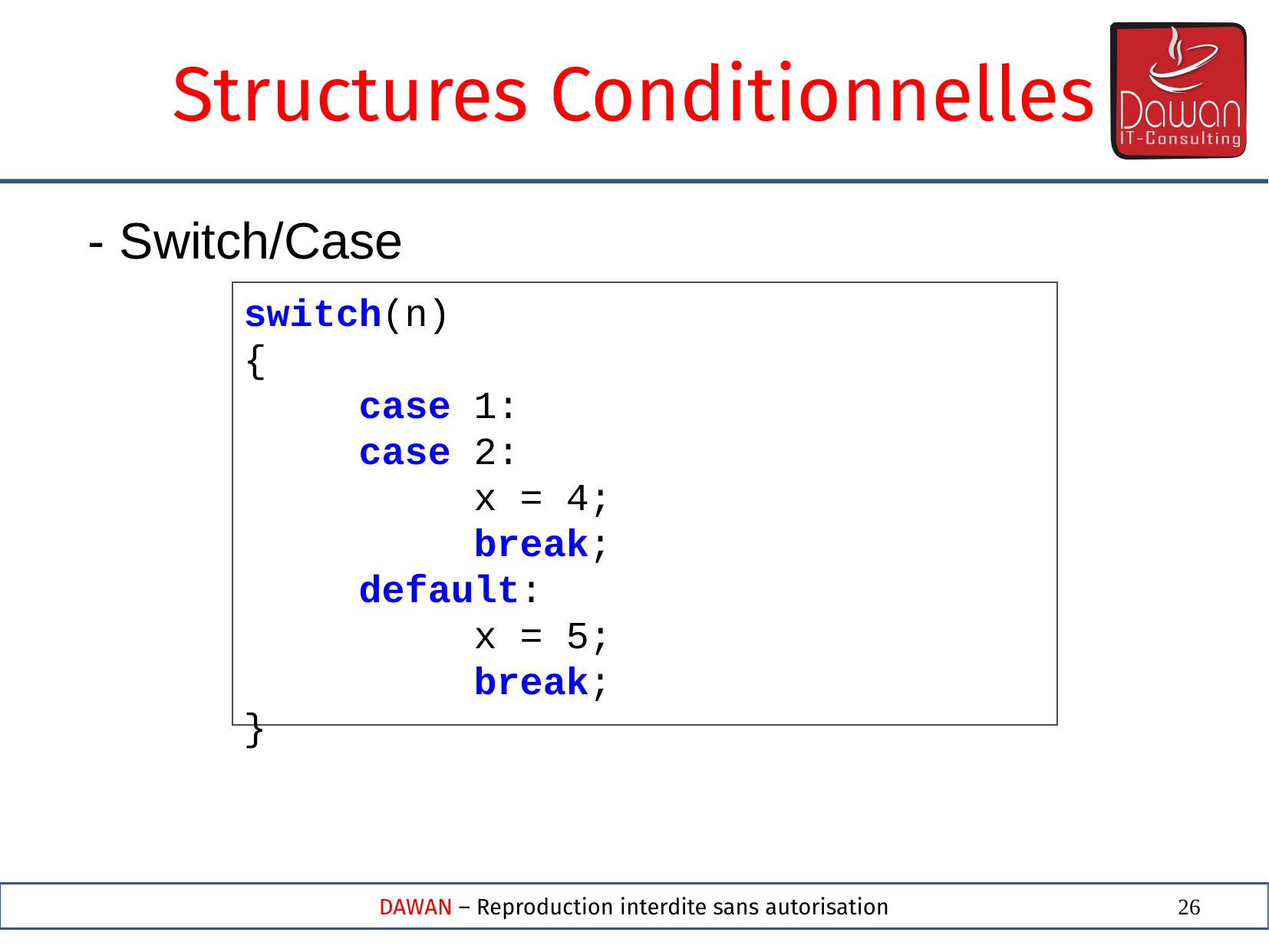

Structures Conditionnelles
- Switch/Case

switch(n)
{
	case 1:
	case 2:
		x = 4;
		break;
	default:
		x = 5;
		break;
}
26